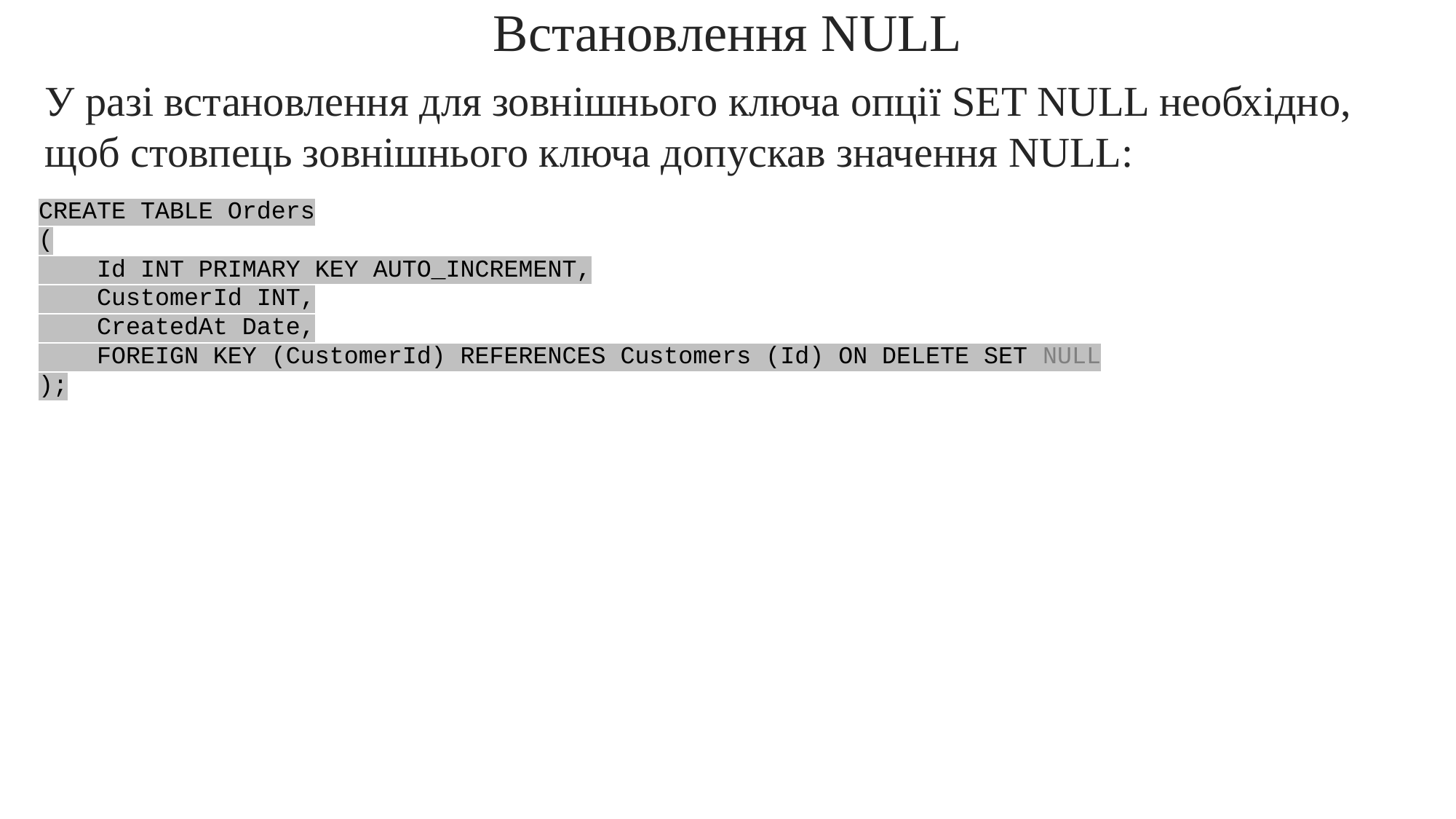

Встановлення NULL
У разі встановлення для зовнішнього ключа опції SET NULL необхідно, щоб стовпець зовнішнього ключа допускав значення NULL:
CREATE TABLE Orders
(
    Id INT PRIMARY KEY AUTO_INCREMENT,
    CustomerId INT,
    CreatedAt Date,
    FOREIGN KEY (CustomerId) REFERENCES Customers (Id) ON DELETE SET NULL
);